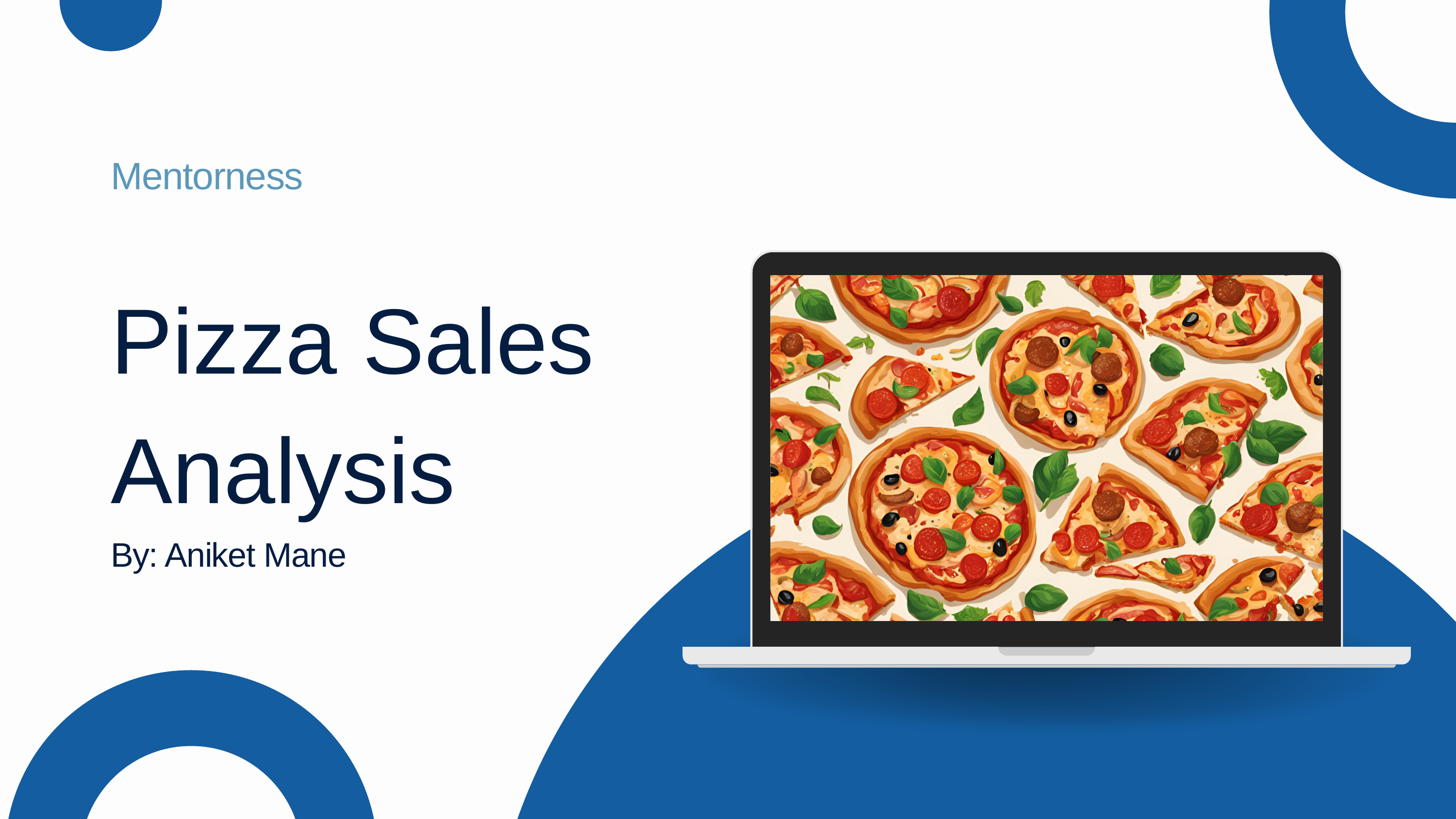

Mentorness

Pizza Sales Analysis

By: Aniket Mane